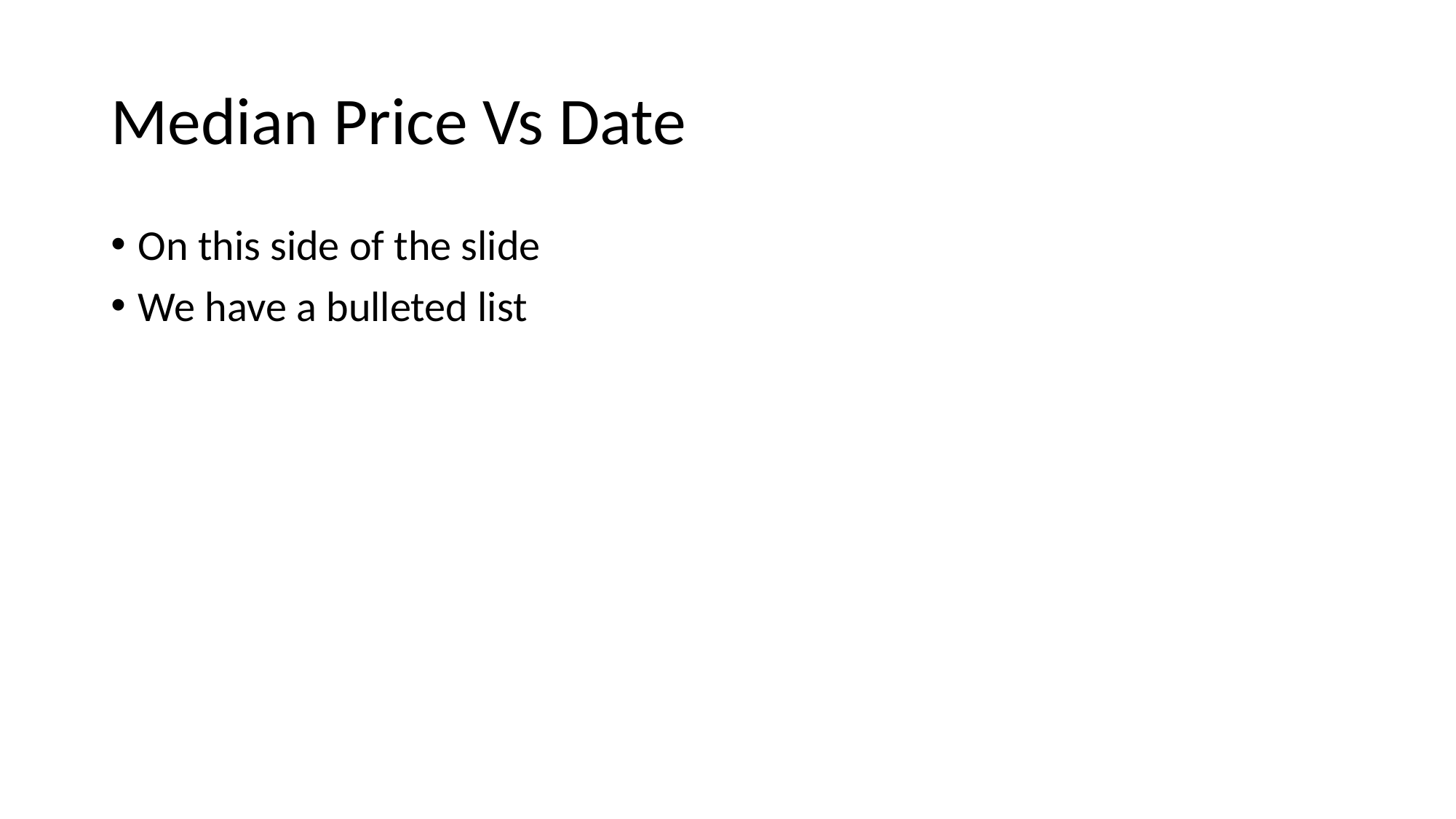

# Median Price Vs Date
On this side of the slide
We have a bulleted list